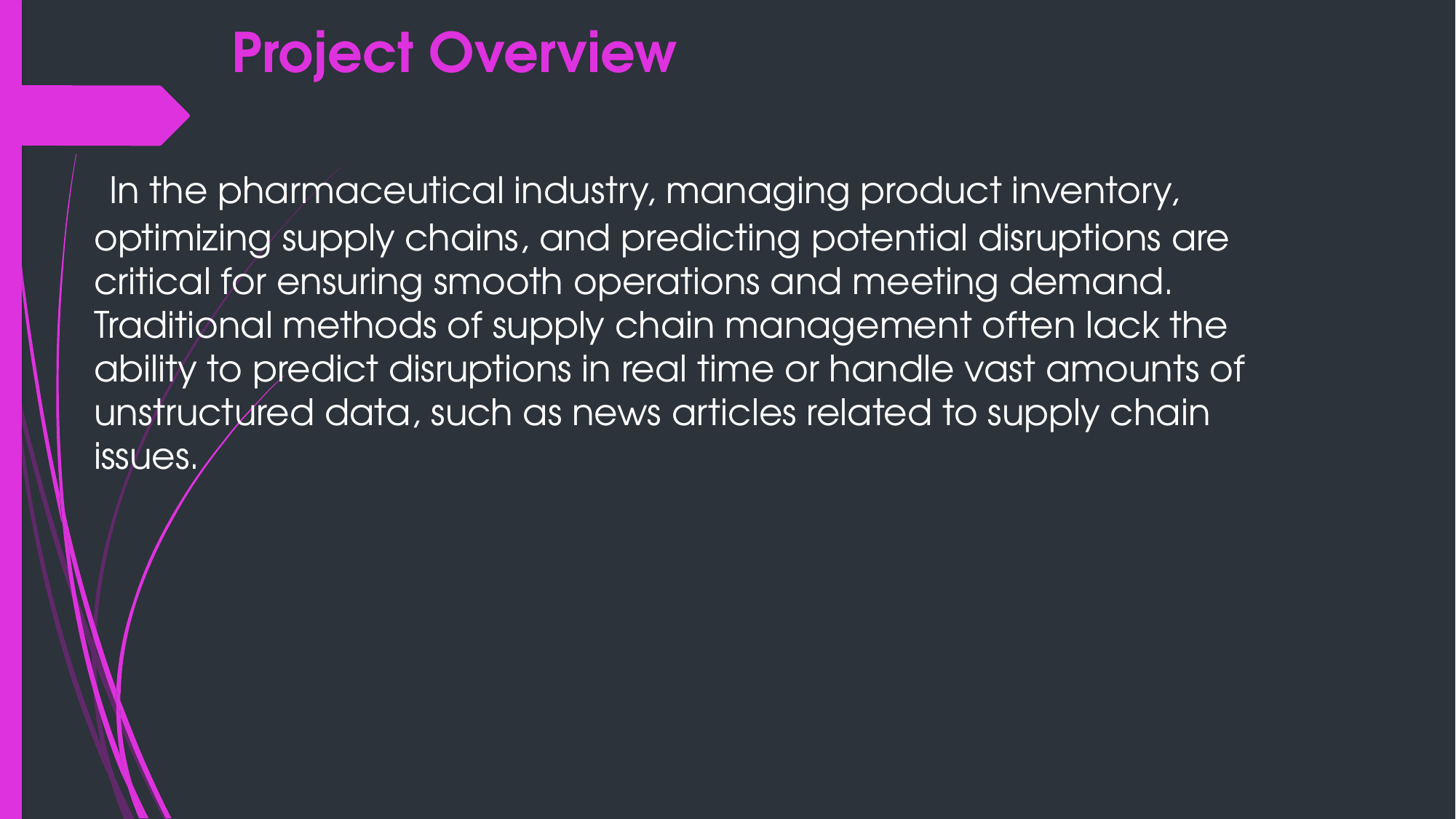

# Project Overview In the pharmaceutical industry, managing product inventory, optimizing supply chains, and predicting potential disruptions are critical for ensuring smooth operations and meeting demand. Traditional methods of supply chain management often lack the ability to predict disruptions in real time or handle vast amounts of unstructured data, such as news articles related to supply chain issues.